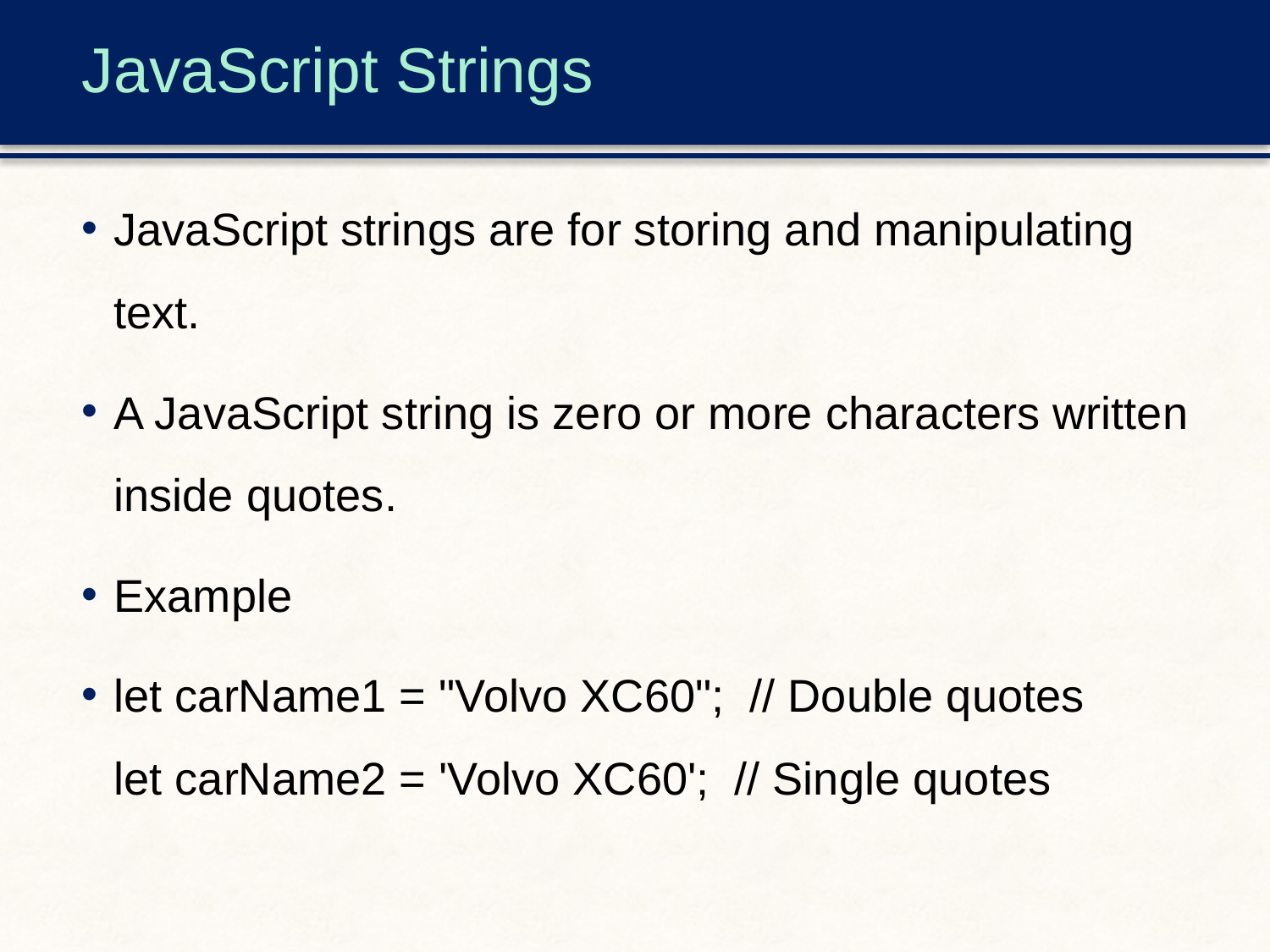

# JavaScript Strings
JavaScript strings are for storing and manipulating text.
A JavaScript string is zero or more characters written inside quotes.
Example
let carName1 = "Volvo XC60";  // Double quotes
let carName2 = 'Volvo XC60';  // Single quotes